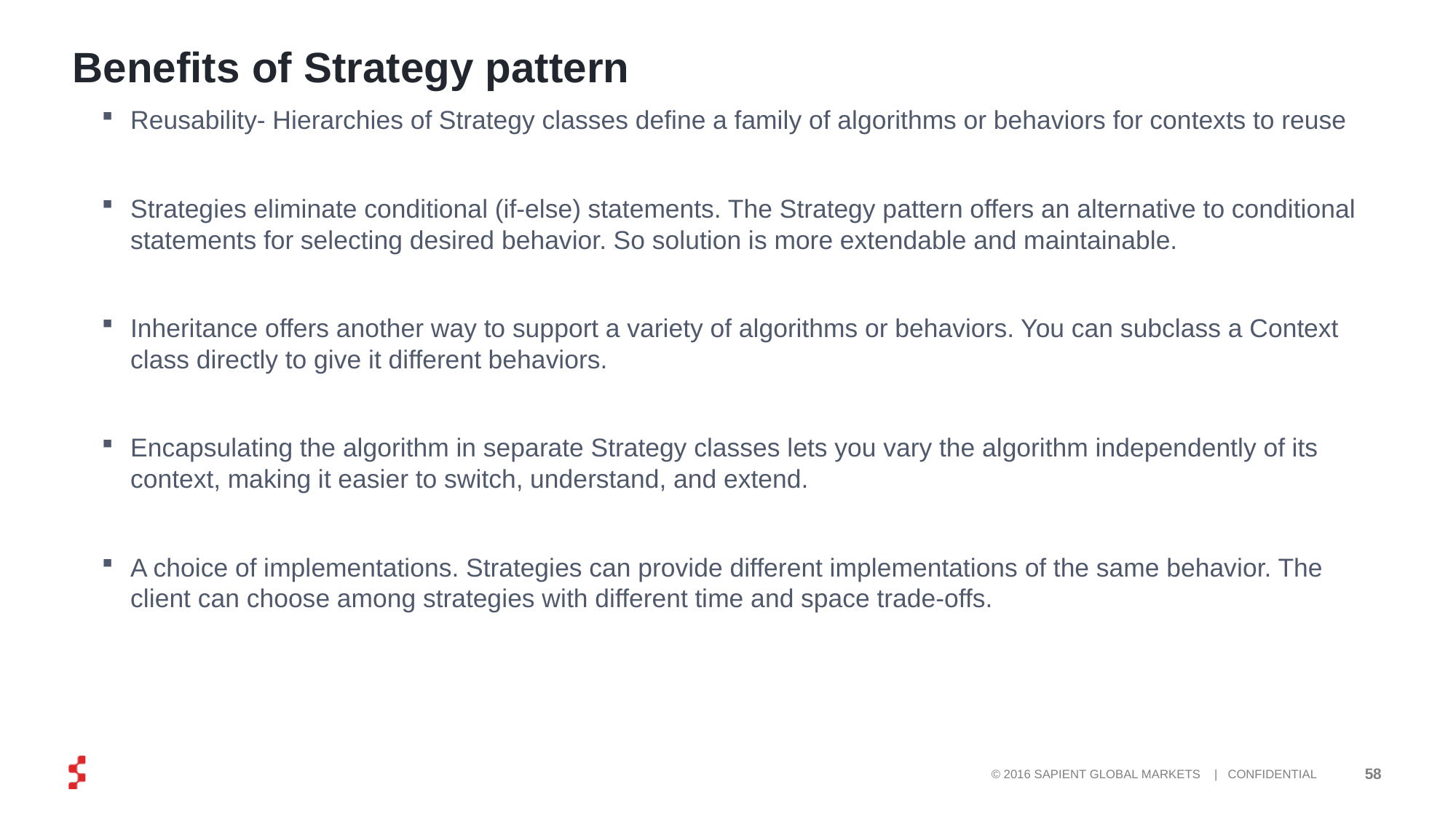

# Benefits of Strategy pattern
Reusability- Hierarchies of Strategy classes define a family of algorithms or behaviors for contexts to reuse

Strategies eliminate conditional (if-else) statements. The Strategy pattern offers an alternative to conditional statements for selecting desired behavior. So solution is more extendable and maintainable.

Inheritance offers another way to support a variety of algorithms or behaviors. You can subclass a Context class directly to give it different behaviors.

Encapsulating the algorithm in separate Strategy classes lets you vary the algorithm independently of its context, making it easier to switch, understand, and extend.

A choice of implementations. Strategies can provide different implementations of the same behavior. The client can choose among strategies with different time and space trade-offs.